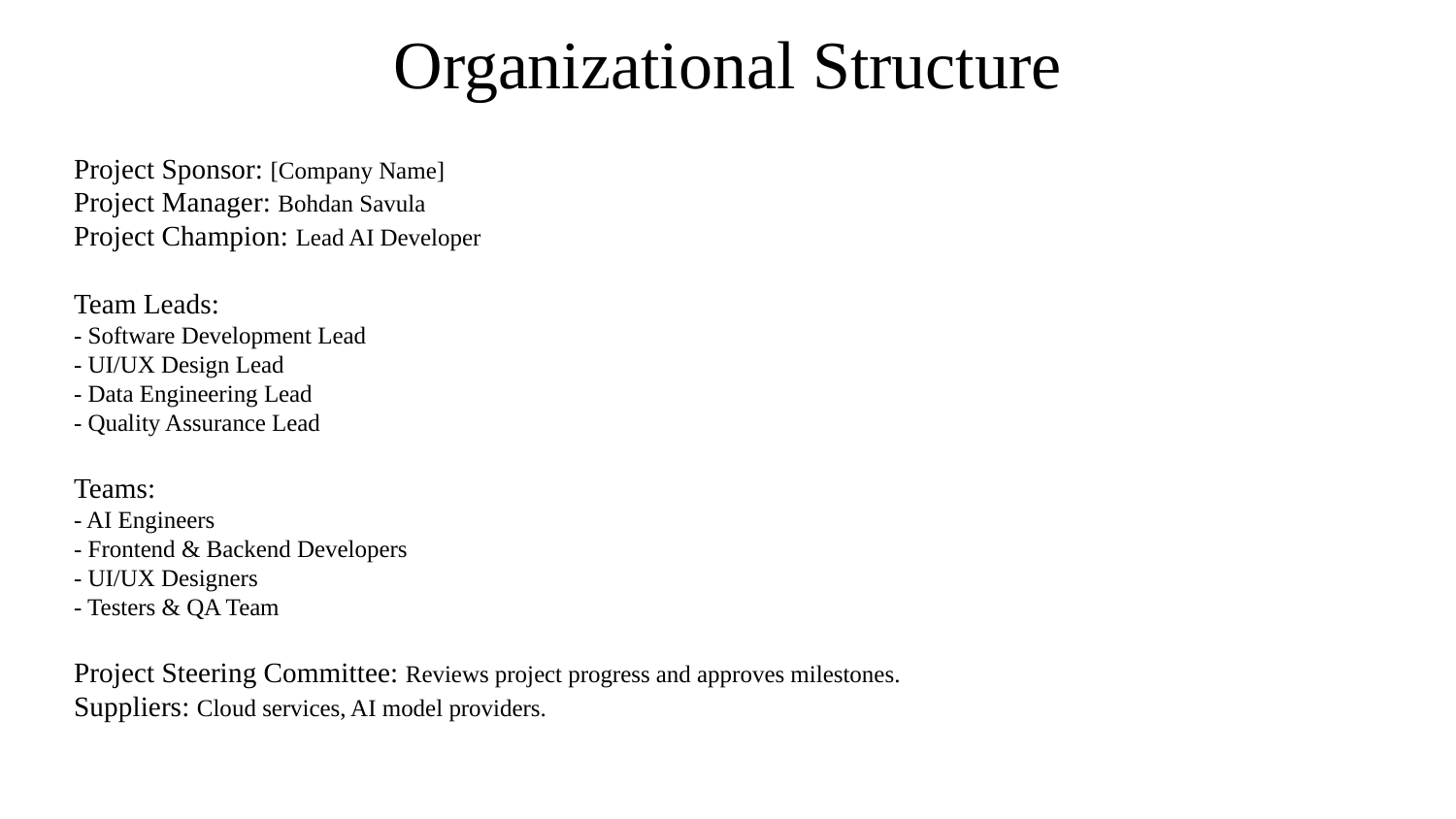

# Organizational Structure

Project Sponsor: [Company Name]
Project Manager: Bohdan Savula
Project Champion: Lead AI Developer

Team Leads:
- Software Development Lead
- UI/UX Design Lead
- Data Engineering Lead
- Quality Assurance Lead

Teams:
- AI Engineers
- Frontend & Backend Developers
- UI/UX Designers
- Testers & QA Team

Project Steering Committee: Reviews project progress and approves milestones.
Suppliers: Cloud services, AI model providers.